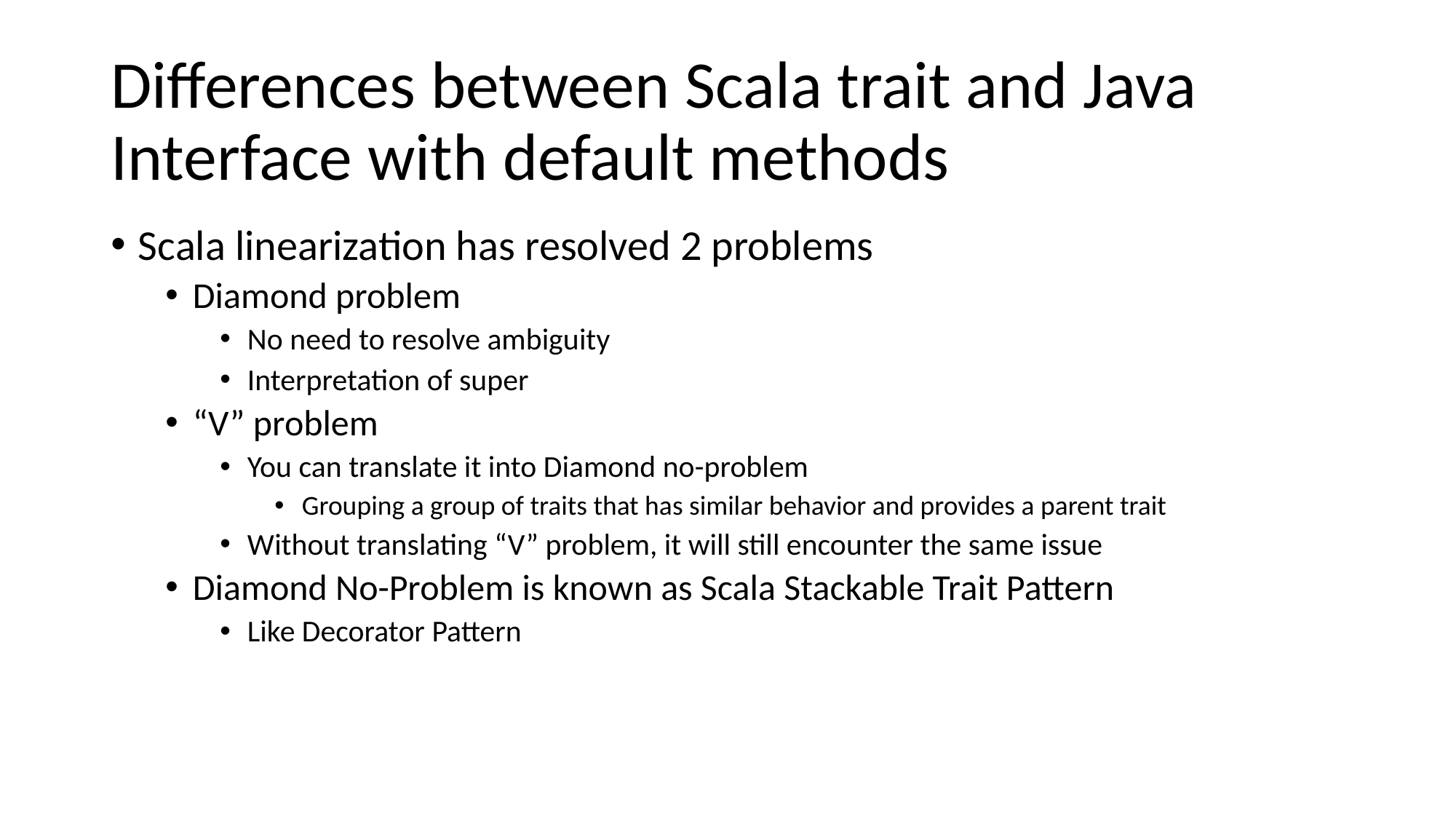

# Differences between Scala trait and Java Interface with default methods
Scala linearization has resolved 2 problems
Diamond problem
No need to resolve ambiguity
Interpretation of super
“V” problem
You can translate it into Diamond no-problem
Grouping a group of traits that has similar behavior and provides a parent trait
Without translating “V” problem, it will still encounter the same issue
Diamond No-Problem is known as Scala Stackable Trait Pattern
Like Decorator Pattern